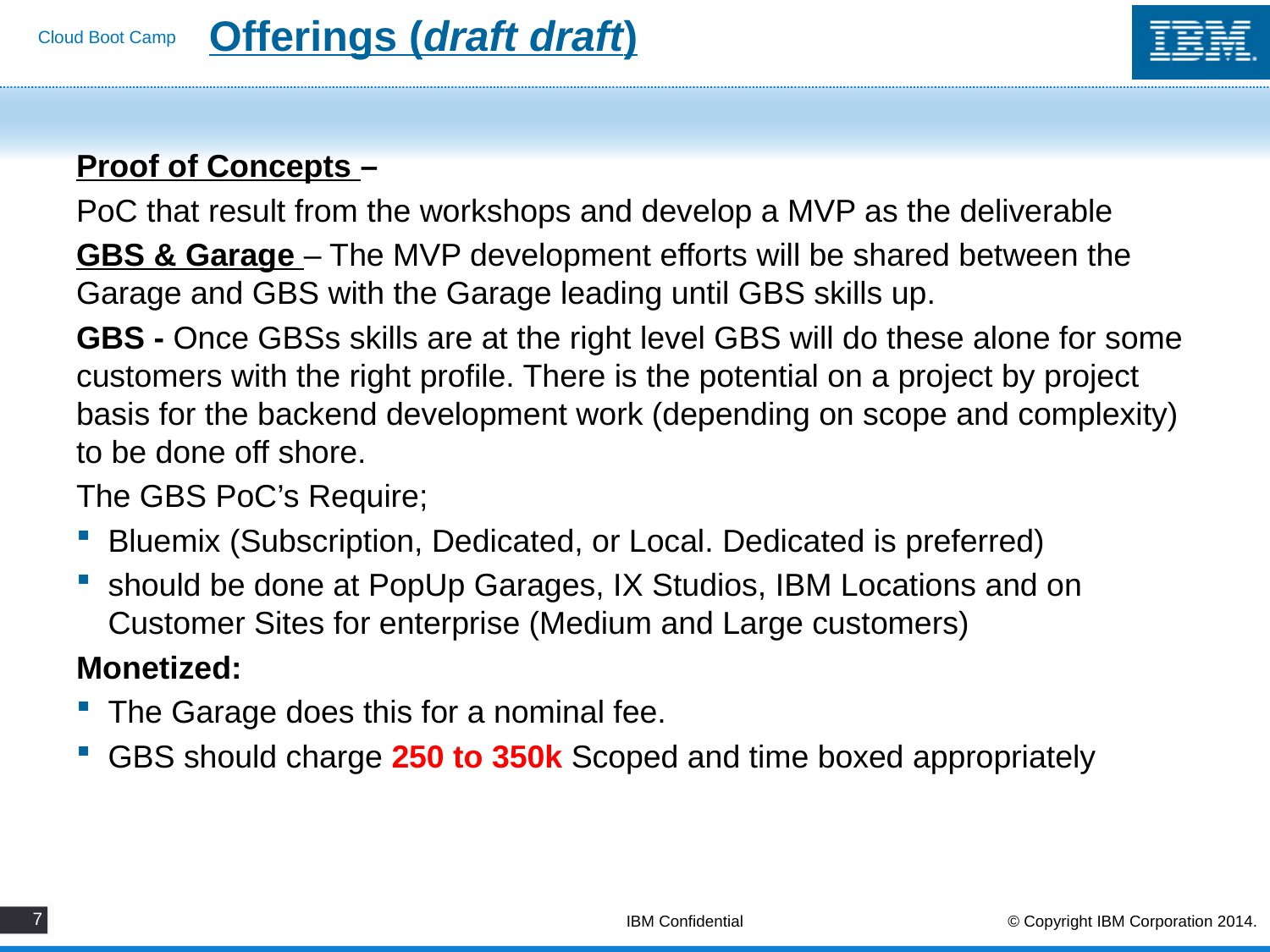

# Offerings (draft draft)
Proof of Concepts –
PoC that result from the workshops and develop a MVP as the deliverable
GBS & Garage – The MVP development efforts will be shared between the Garage and GBS with the Garage leading until GBS skills up.
GBS - Once GBSs skills are at the right level GBS will do these alone for some customers with the right profile. There is the potential on a project by project basis for the backend development work (depending on scope and complexity) to be done off shore.
The GBS PoC’s Require;
Bluemix (Subscription, Dedicated, or Local. Dedicated is preferred)
should be done at PopUp Garages, IX Studios, IBM Locations and on Customer Sites for enterprise (Medium and Large customers)
Monetized:
The Garage does this for a nominal fee.
GBS should charge 250 to 350k Scoped and time boxed appropriately